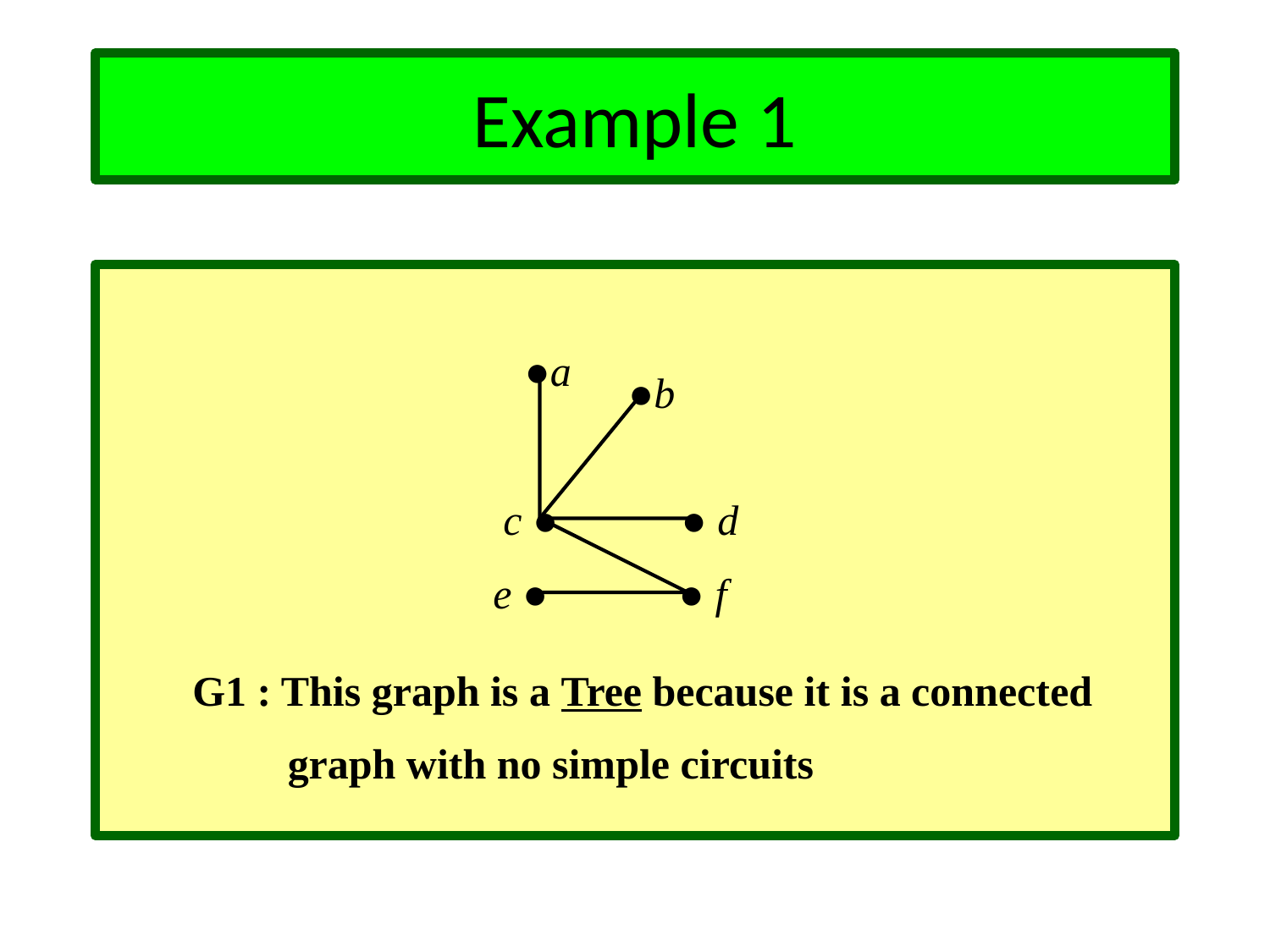

# Example 1

 ●a
 ●b

 c ●
● d

e ●
● f

G1 : This graph is a Tree because it is a connected
         graph with no simple circuits